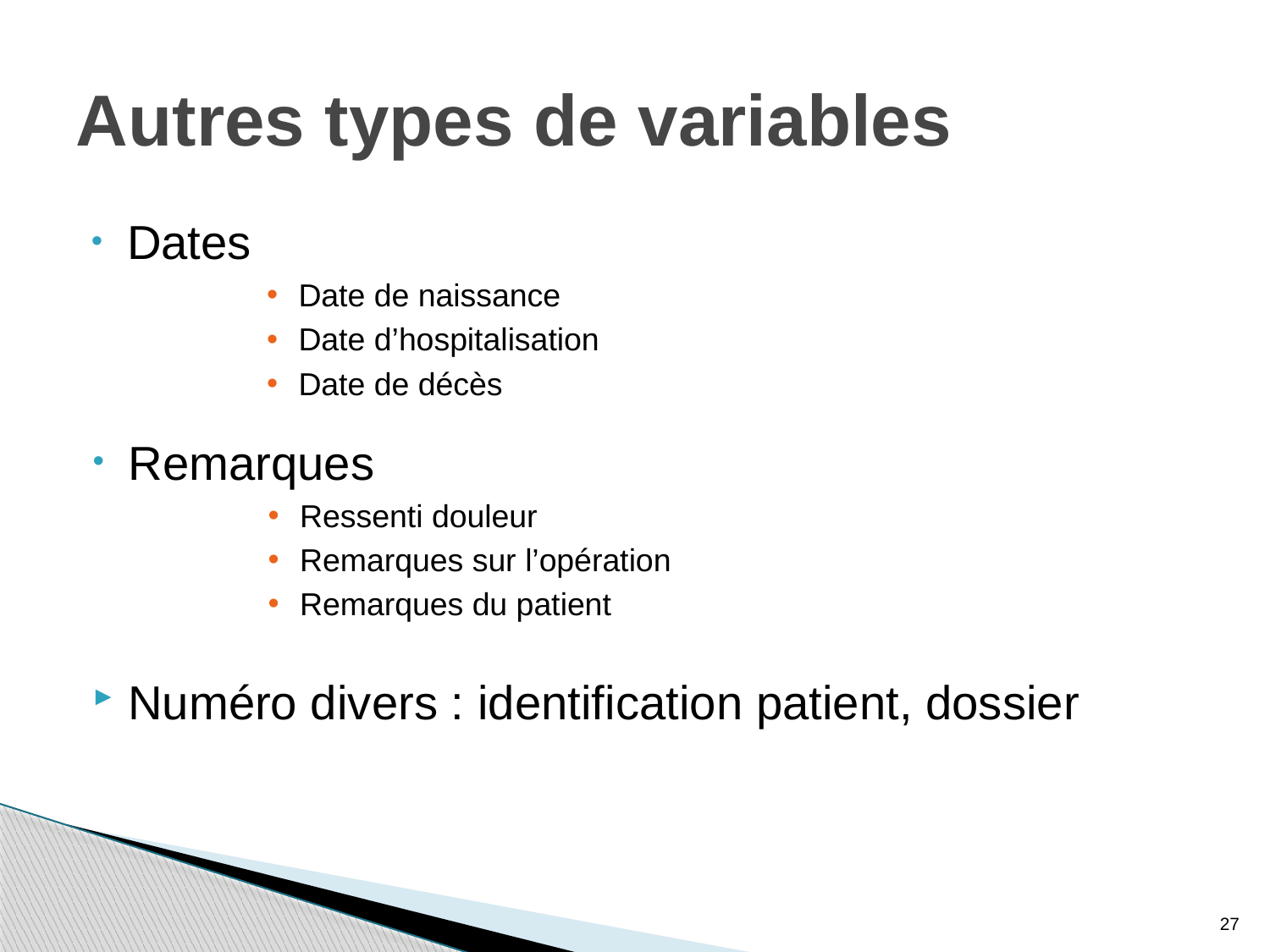

# Autres types de variables
Dates
Date de naissance
Date d’hospitalisation
Date de décès

Remarques
Ressenti douleur
Remarques sur l’opération
Remarques du patient

Numéro divers : identification patient, dossier

27